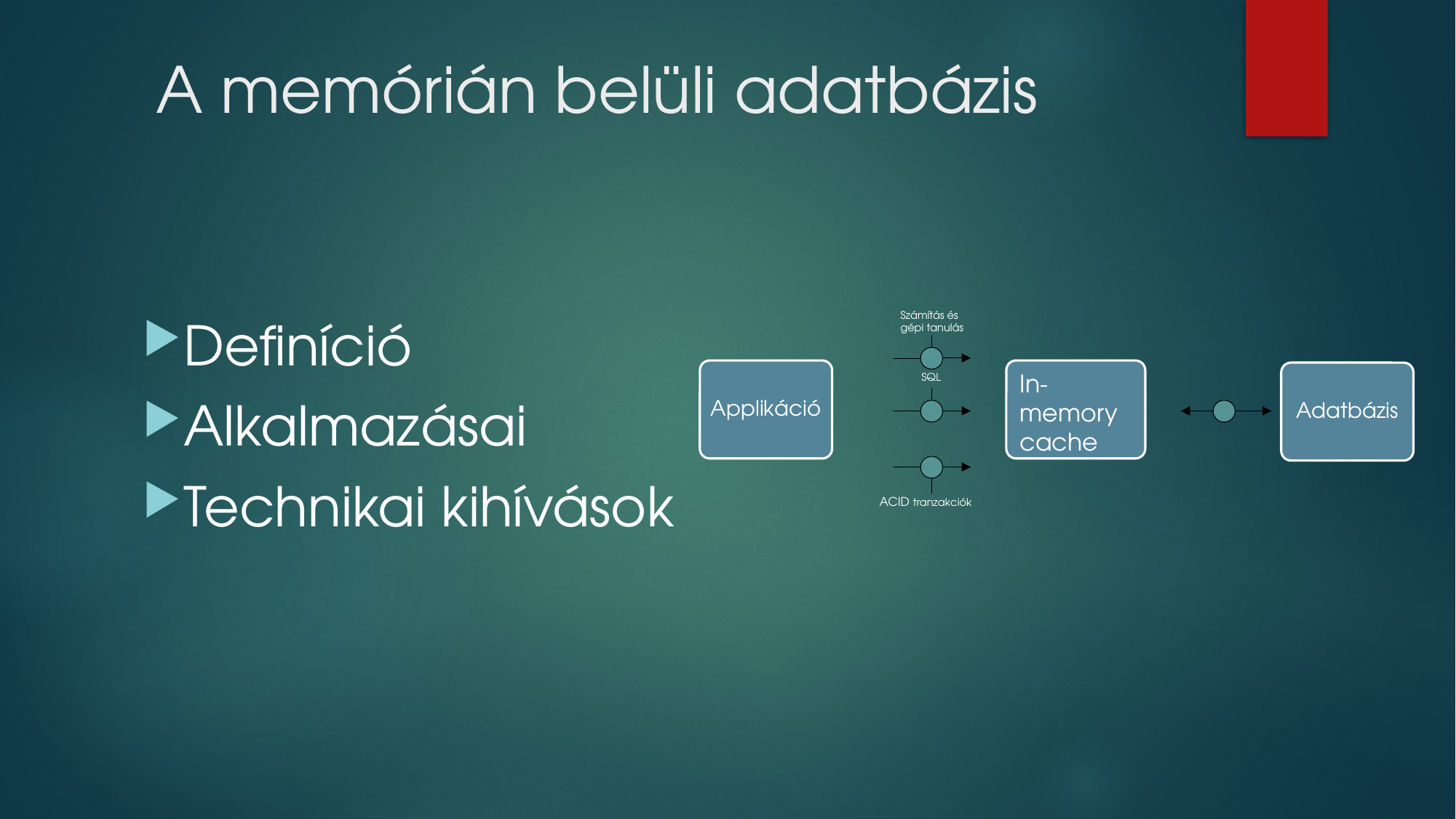

# A memórián belüli adatbázis
Számítás és gépi tanulás
Definíció
Alkalmazásai
Technikai kihívások

In- memory cache

Applikáció

Adatbázis
SQL

ACID tranzakciók